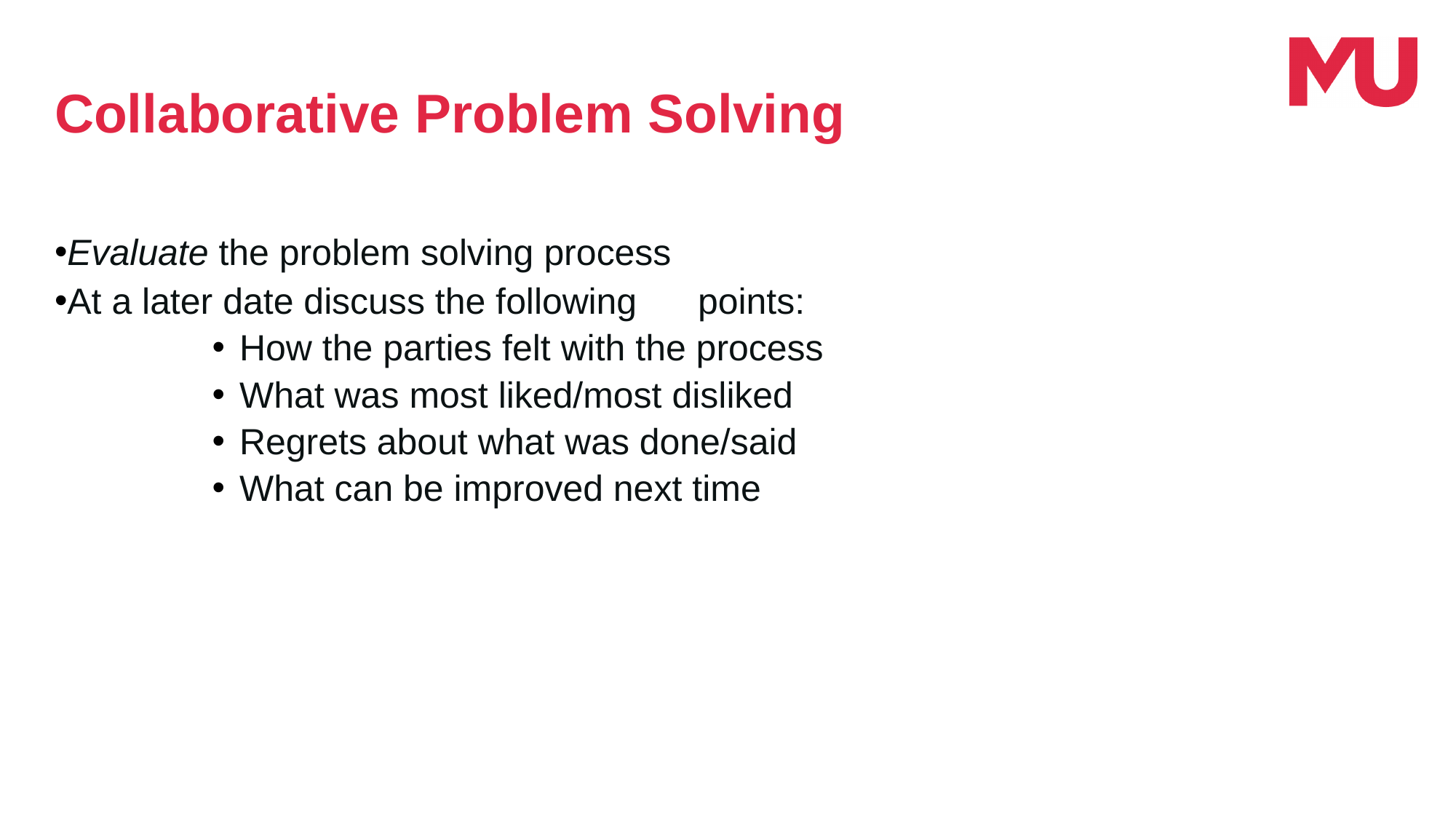

Collaborative Problem Solving
Evaluate the problem solving process
At a later date discuss the following 	points:
How the parties felt with the process
What was most liked/most disliked
Regrets about what was done/said
What can be improved next time